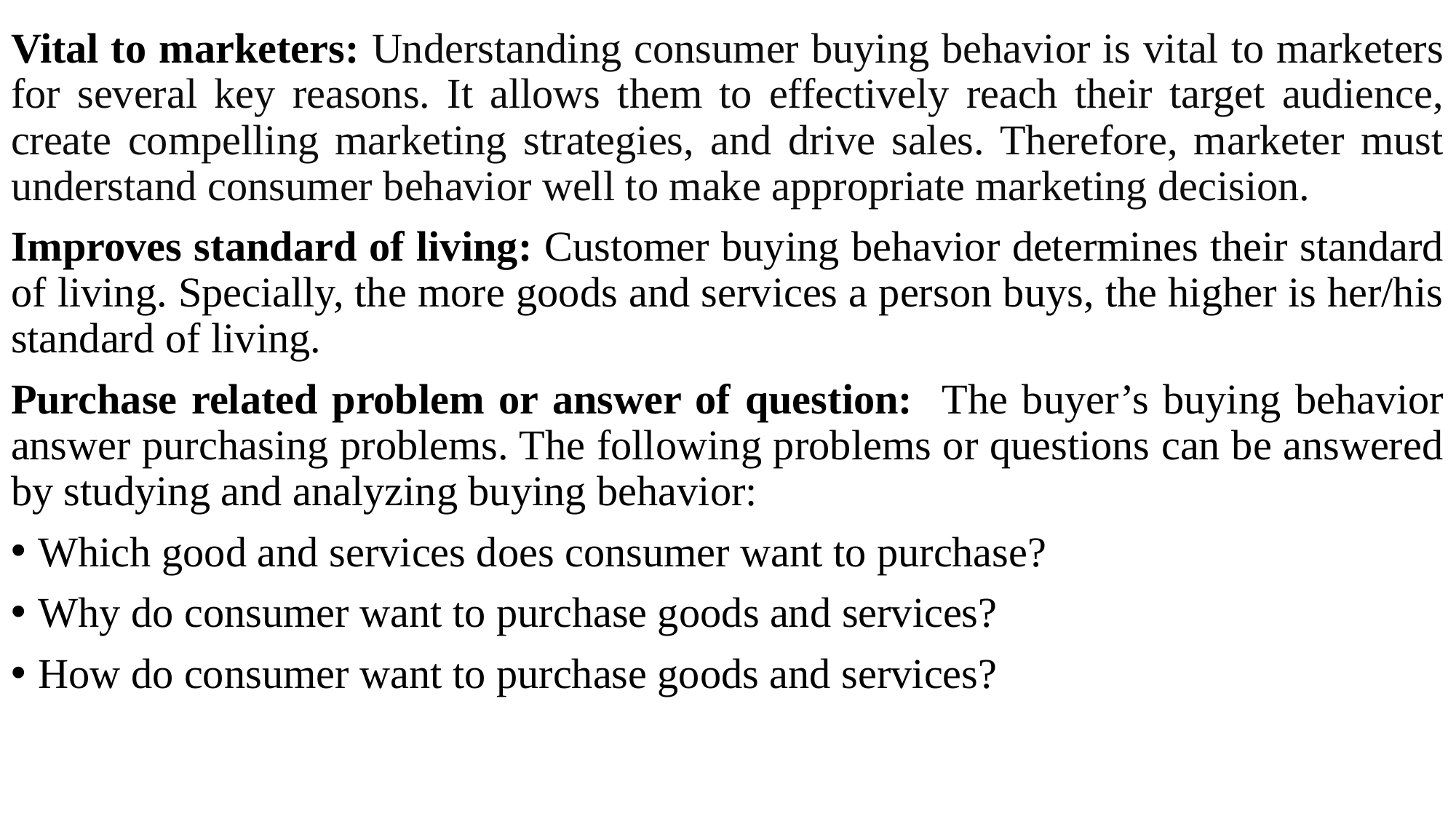

Vital to marketers: Understanding consumer buying behavior is vital to marketers for several key reasons. It allows them to effectively reach their target audience, create compelling marketing strategies, and drive sales. Therefore, marketer must understand consumer behavior well to make appropriate marketing decision.
Improves standard of living: Customer buying behavior determines their standard of living. Specially, the more goods and services a person buys, the higher is her/his standard of living.
Purchase related problem or answer of question:  The buyer’s buying behavior answer purchasing problems. The following problems or questions can be answered by studying and analyzing buying behavior:
Which good and services does consumer want to purchase?
Why do consumer want to purchase goods and services?
How do consumer want to purchase goods and services?